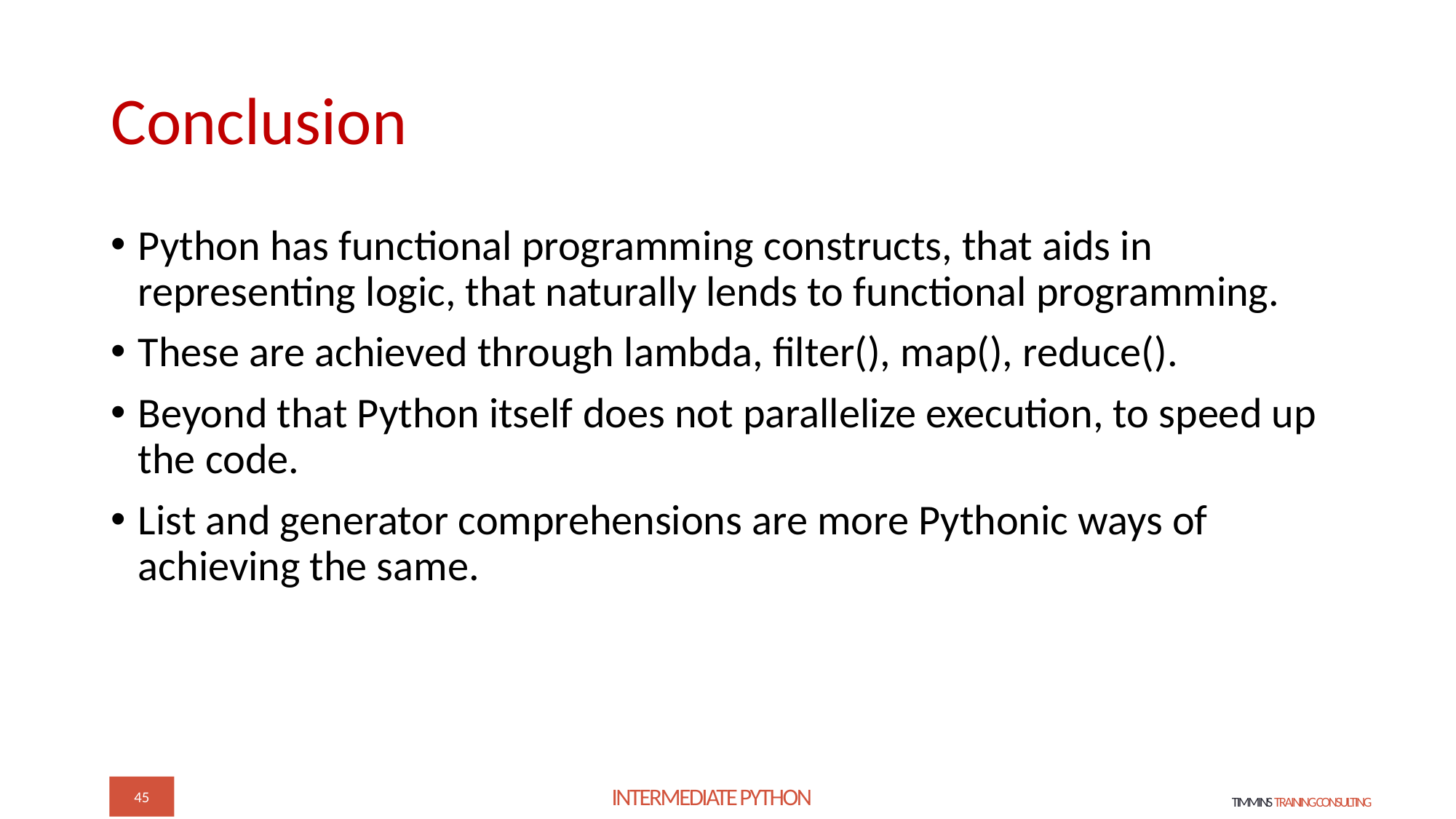

# Conclusion
Python has functional programming constructs, that aids in representing logic, that naturally lends to functional programming.
These are achieved through lambda, filter(), map(), reduce().
Beyond that Python itself does not parallelize execution, to speed up the code.
List and generator comprehensions are more Pythonic ways of achieving the same.